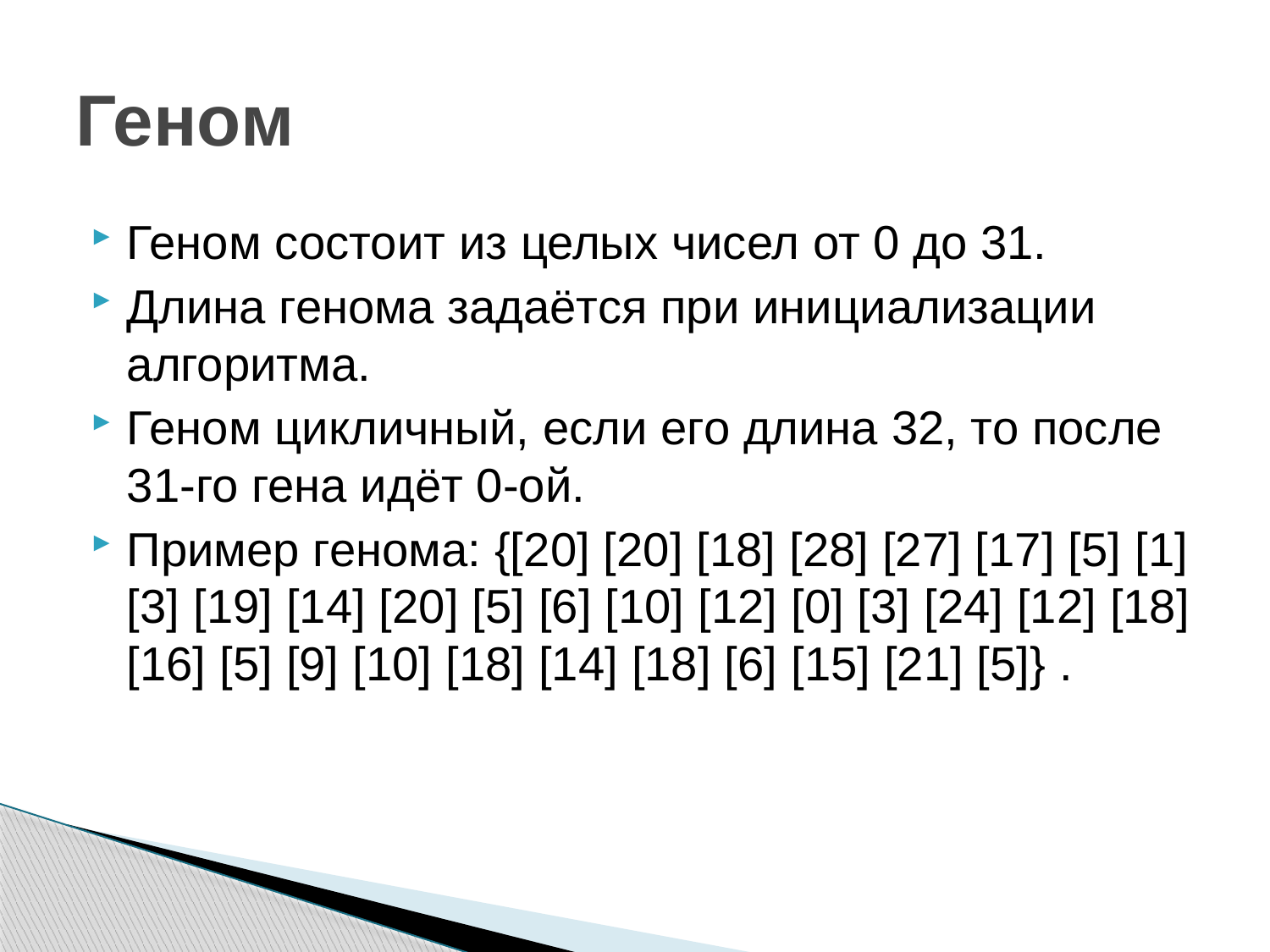

# Геном
Геном состоит из целых чисел от 0 до 31.
Длина генома задаётся при инициализации алгоритма.
Геном цикличный, если его длина 32, то после 31-го гена идёт 0-ой.
Пример генома: {[20] [20] [18] [28] [27] [17] [5] [1] [3] [19] [14] [20] [5] [6] [10] [12] [0] [3] [24] [12] [18] [16] [5] [9] [10] [18] [14] [18] [6] [15] [21] [5]} .